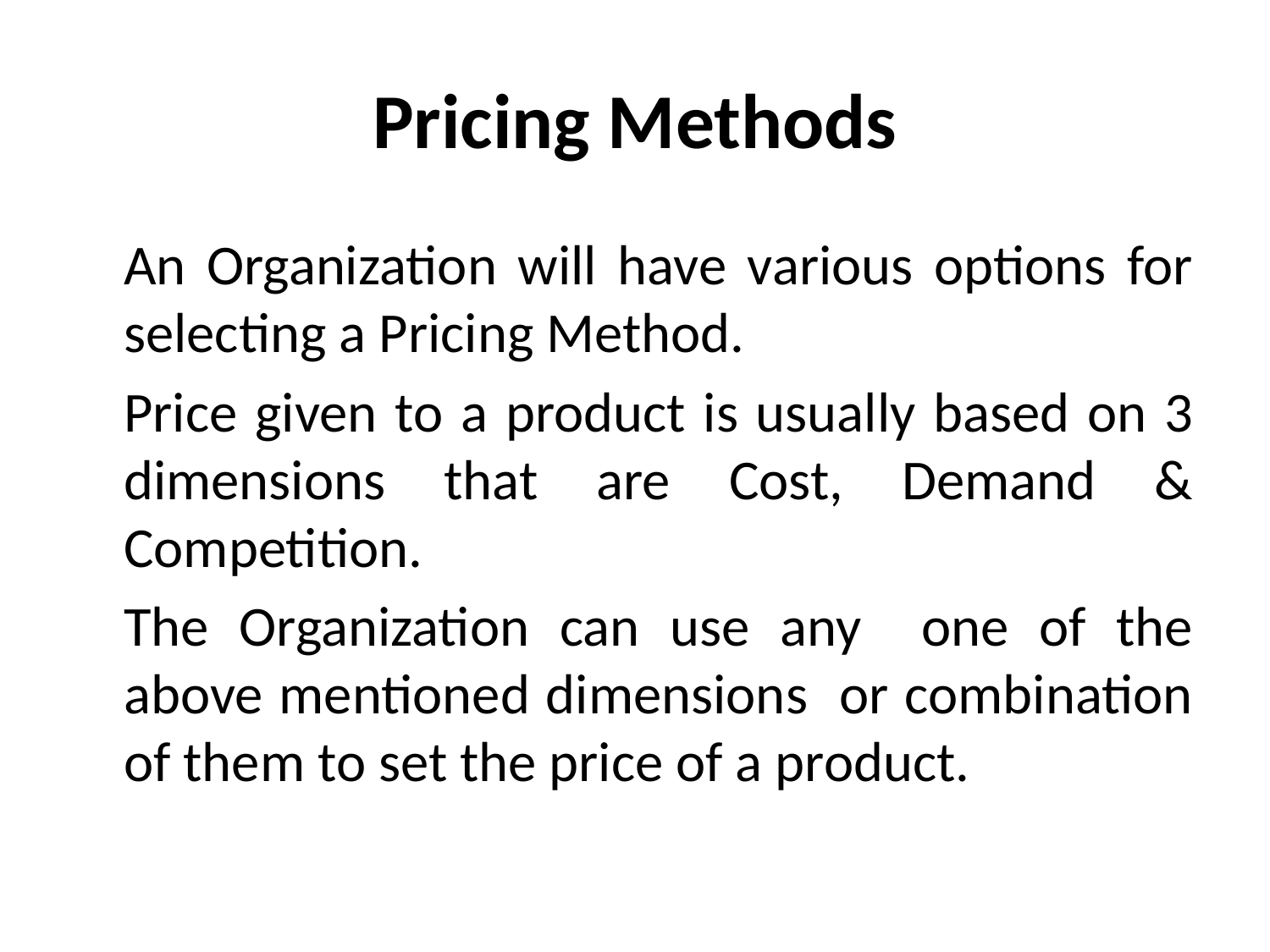

# Pricing Methods
	An Organization will have various options for selecting a Pricing Method.
	Price given to a product is usually based on 3 dimensions that are Cost, Demand & Competition.
	The Organization can use any  one of the above mentioned dimensions  or combination of them to set the price of a product.